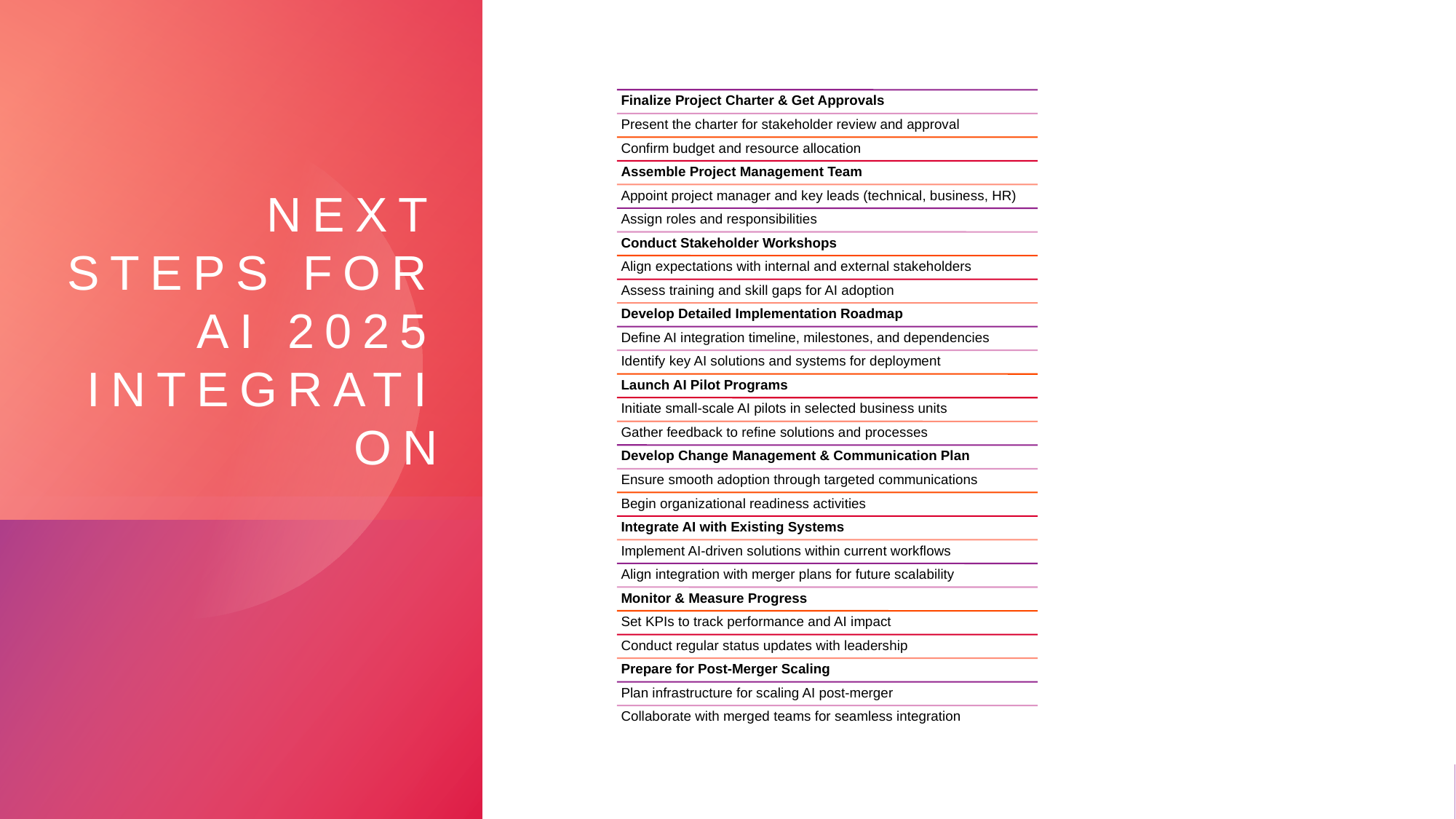

# Next Steps for AI 2025 Integration
Finalize Project Charter & Get Approvals
Present the charter for stakeholder review and approval
Confirm budget and resource allocation
Assemble Project Management Team
Appoint project manager and key leads (technical, business, HR)
Assign roles and responsibilities
Conduct Stakeholder Workshops
Align expectations with internal and external stakeholders
Assess training and skill gaps for AI adoption
Develop Detailed Implementation Roadmap
Define AI integration timeline, milestones, and dependencies
Identify key AI solutions and systems for deployment
Launch AI Pilot Programs
Initiate small-scale AI pilots in selected business units
Gather feedback to refine solutions and processes
Develop Change Management & Communication Plan
Ensure smooth adoption through targeted communications
Begin organizational readiness activities
Integrate AI with Existing Systems
Implement AI-driven solutions within current workflows
Align integration with merger plans for future scalability
Monitor & Measure Progress
Set KPIs to track performance and AI impact
Conduct regular status updates with leadership
Prepare for Post-Merger Scaling
Plan infrastructure for scaling AI post-merger
Collaborate with merged teams for seamless integration